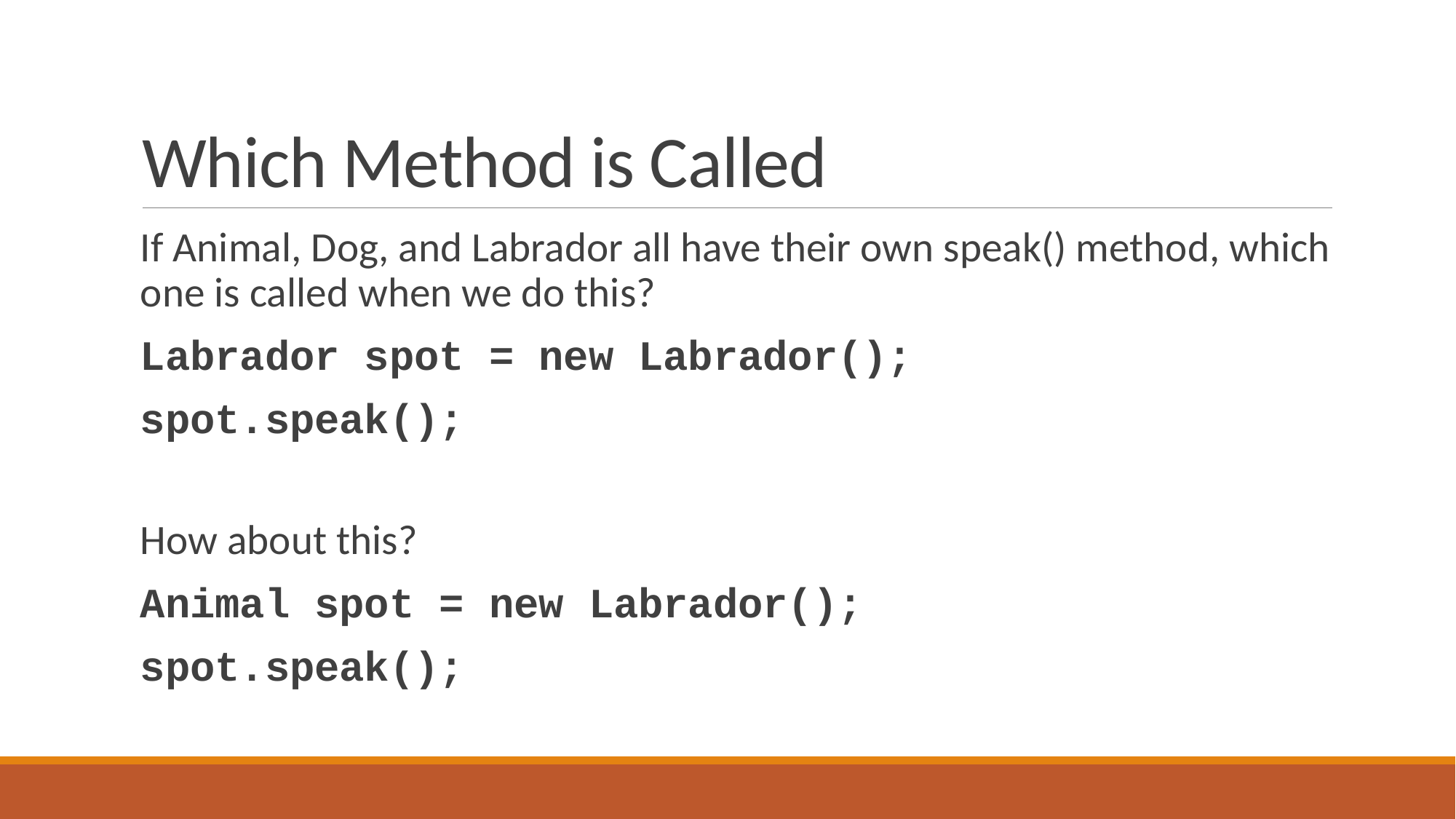

# Which Method is Called
If Animal, Dog, and Labrador all have their own speak() method, which one is called when we do this?
Labrador spot = new Labrador();
spot.speak();

How about this?
Animal spot = new Labrador();
spot.speak();